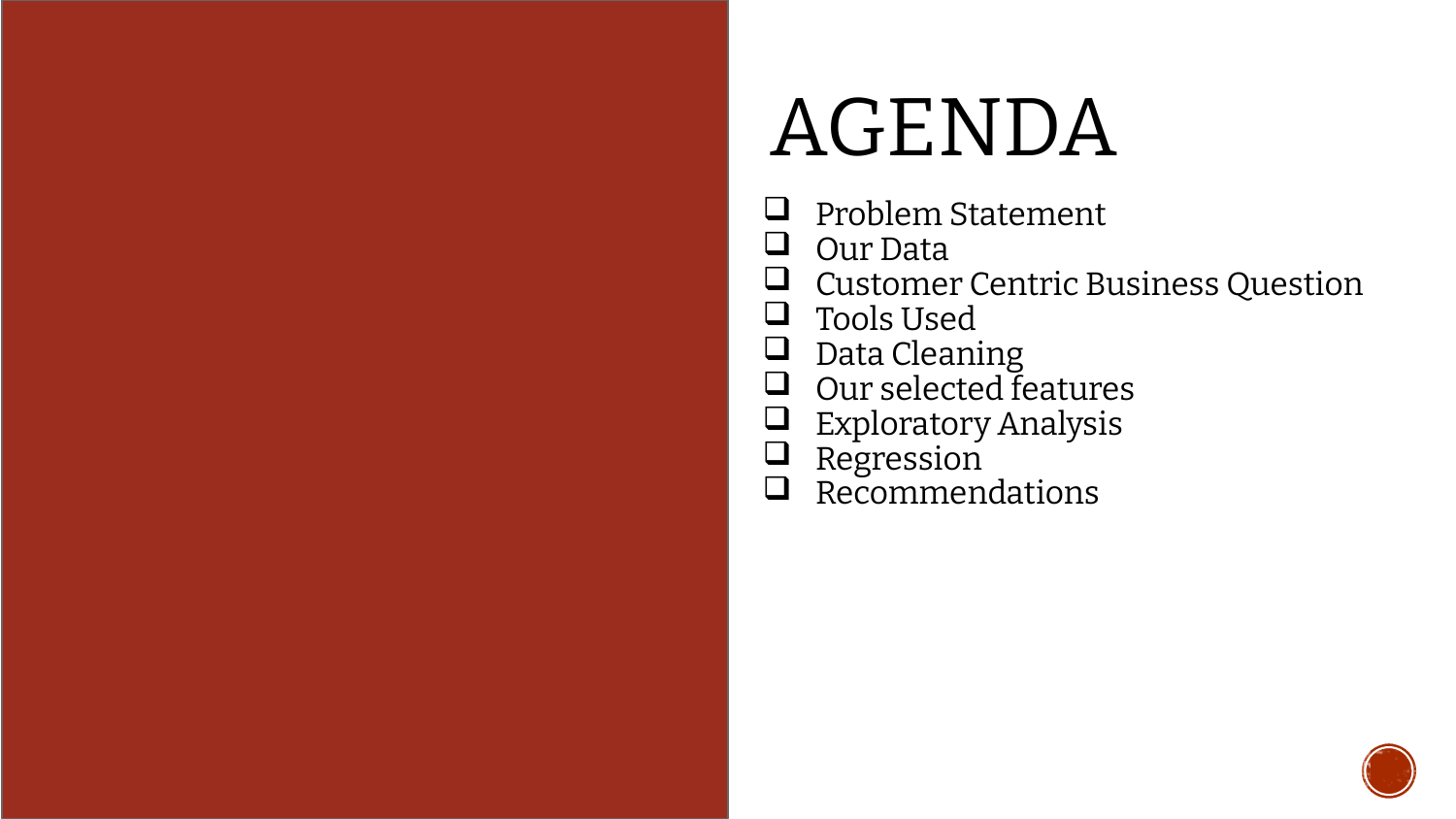

# Agenda
Problem Statement
Our Data
Customer Centric Business Question
Tools Used
Data Cleaning
Our selected features
Exploratory Analysis
Regression
Recommendations